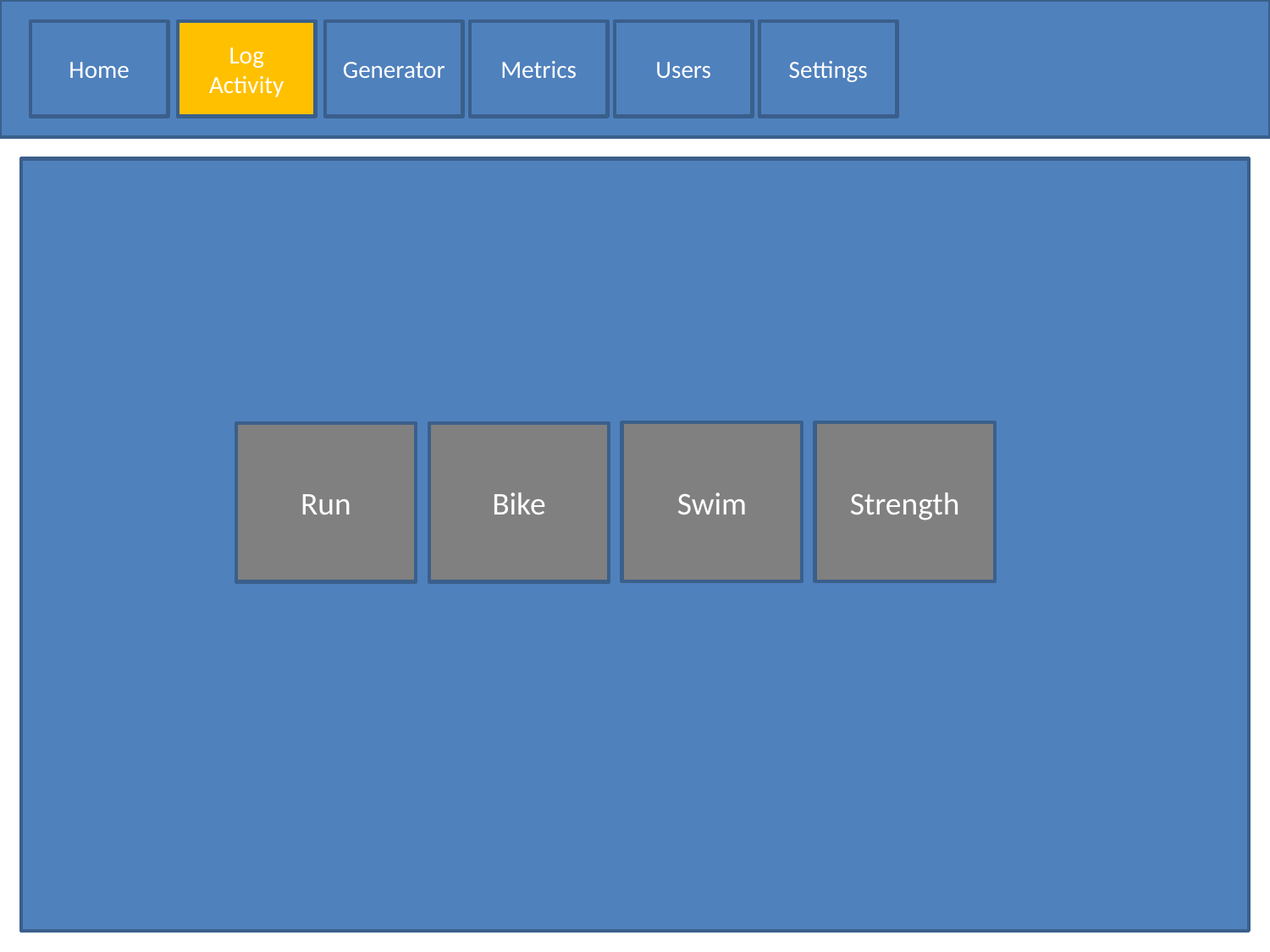

Home
Log Activity
Generator
Metrics
Users
Settings

Swim
Strength
Run
Bike